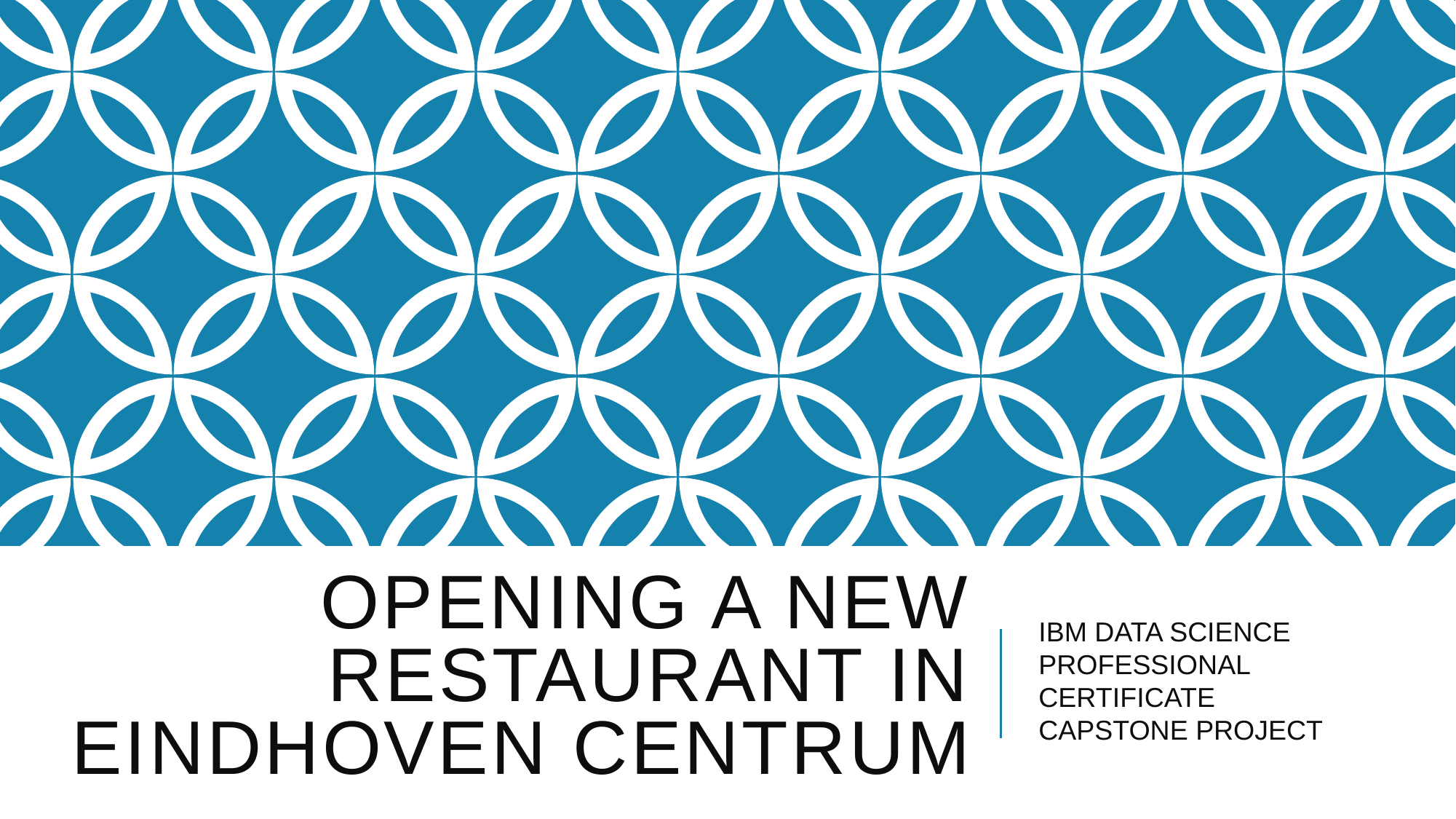

# OpENING A NEW RESTAURANT IN EINDHOVEN CENTRUM
IBM DATA SCIENCE PROFESSIONAL CERTIFICATE
CAPSTONE PROJECT